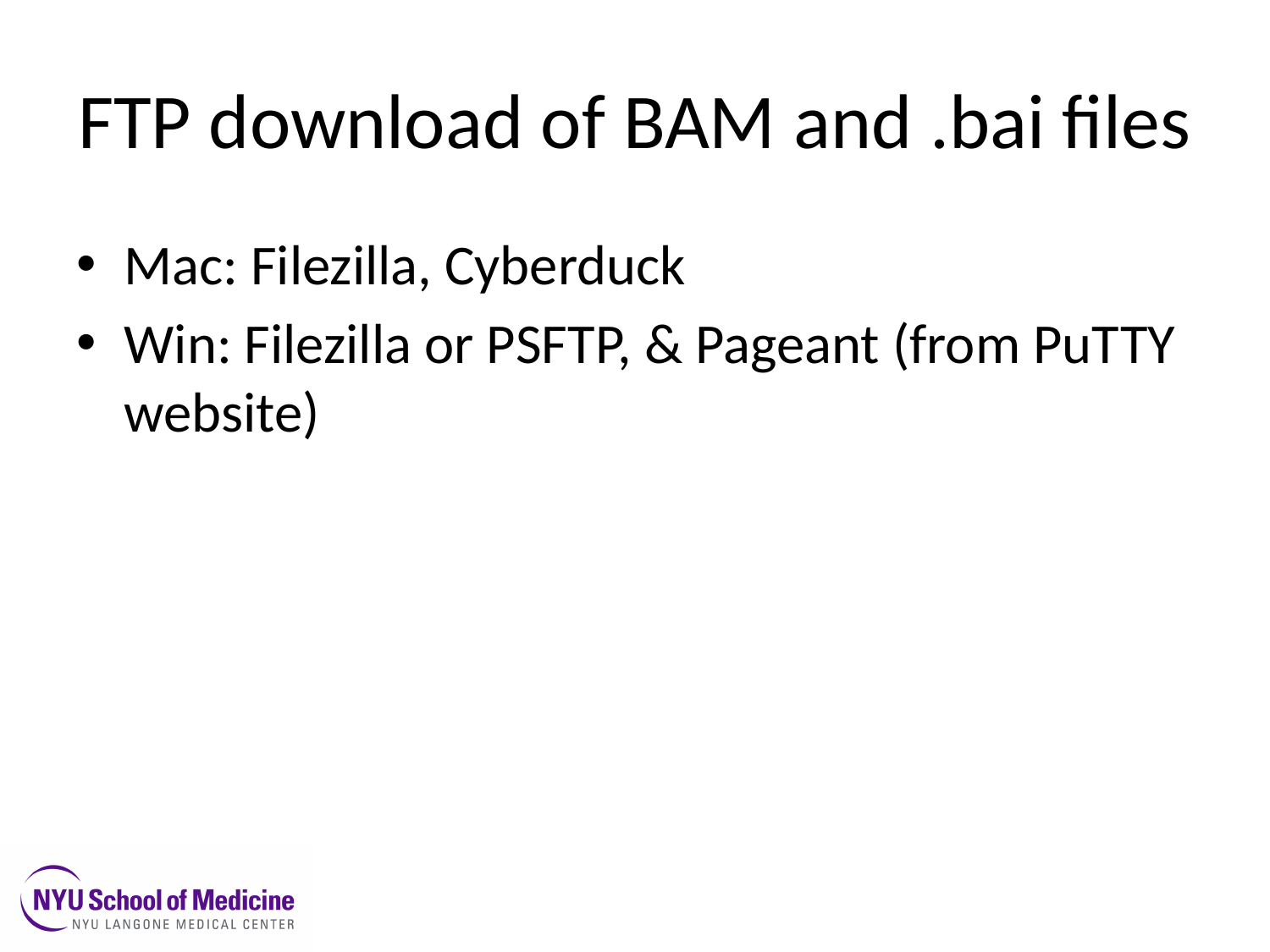

# FTP download of BAM and .bai files
Mac: Filezilla, Cyberduck
Win: Filezilla or PSFTP, & Pageant (from PuTTY website)